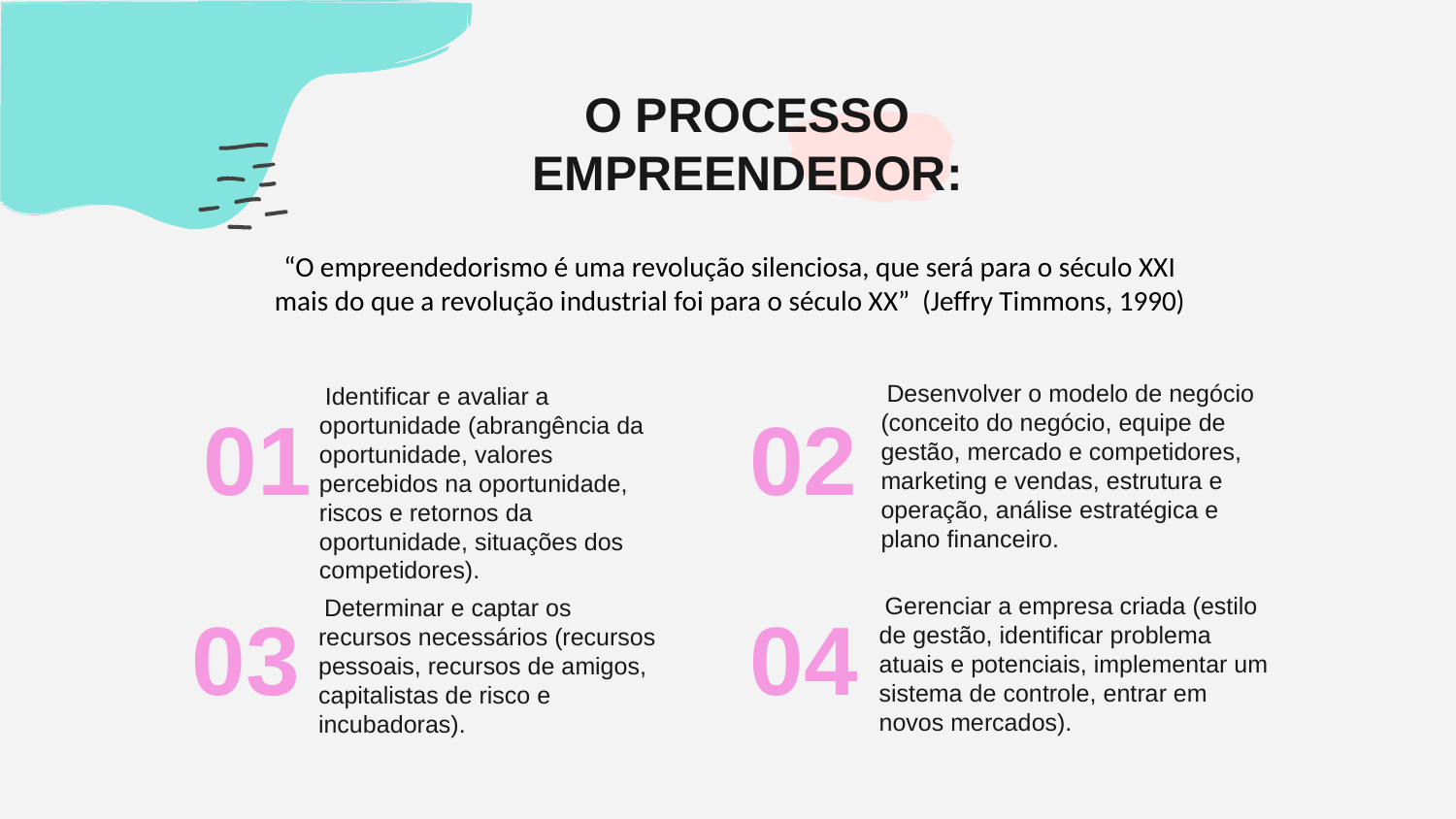

# O PROCESSO EMPREENDEDOR:
“O empreendedorismo é uma revolução silenciosa, que será para o século XXI mais do que a revolução industrial foi para o século XX”  (Jeffry Timmons, 1990)

        Desenvolver o modelo de negócio (conceito do negócio, equipe de gestão, mercado e competidores, marketing e vendas, estrutura e operação, análise estratégica e plano financeiro.
        Identificar e avaliar a oportunidade (abrangência da oportunidade, valores percebidos na oportunidade, riscos e retornos da oportunidade, situações dos competidores).
01
02
        Gerenciar a empresa criada (estilo de gestão, identificar problema atuais e potenciais, implementar um sistema de controle, entrar em novos mercados).
        Determinar e captar os recursos necessários (recursos pessoais, recursos de amigos, capitalistas de risco e incubadoras).
03
04